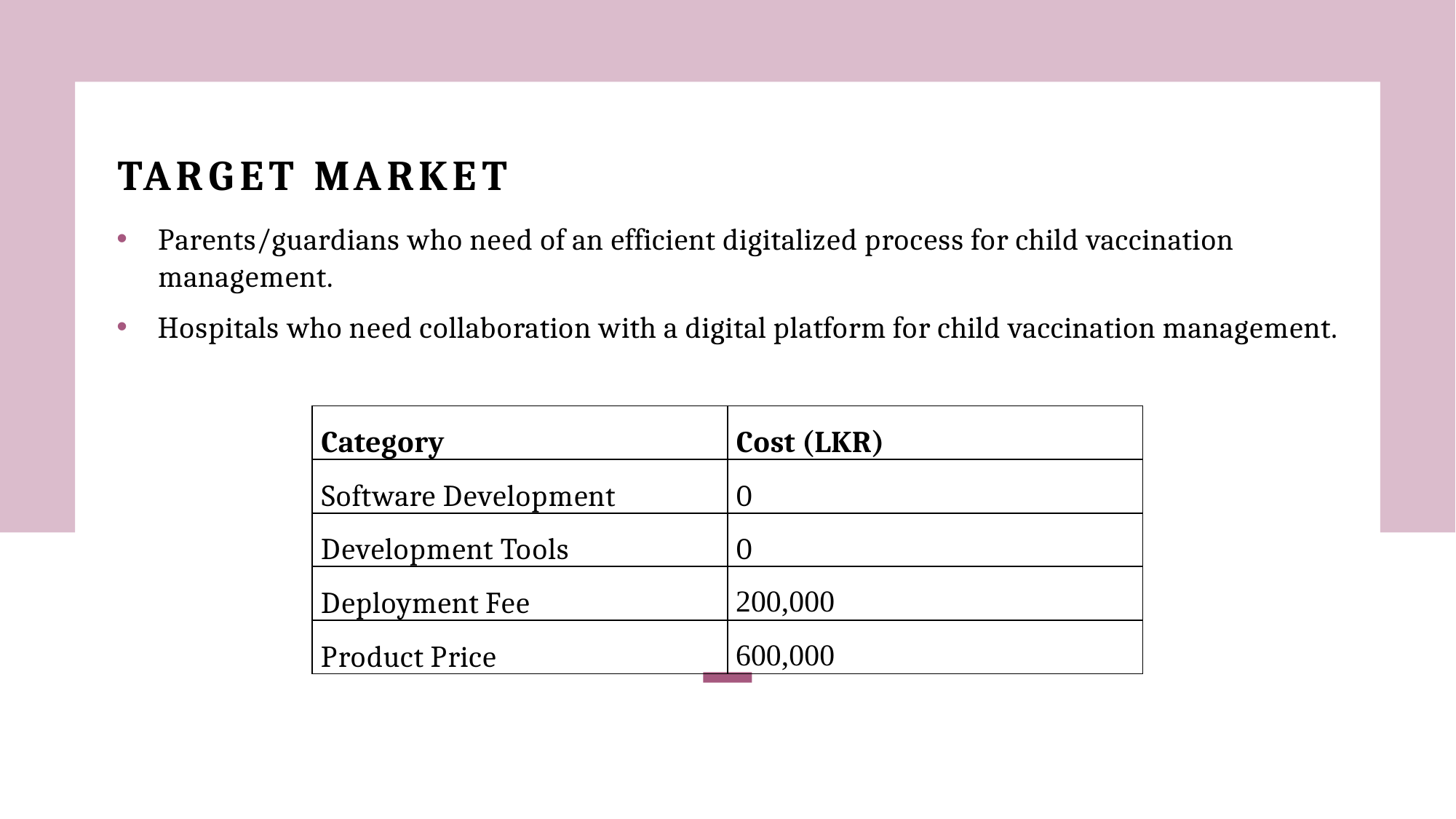

# TARGET MARKET
Parents/guardians who need of an efficient digitalized process for child vaccination management.
Hospitals who need collaboration with a digital platform for child vaccination management.

| Category | Cost (LKR) |
| --- | --- |
| Software Development | 0 |
| Development Tools | 0 |
| Deployment Fee | 200,000 |
| Product Price | 600,000 |